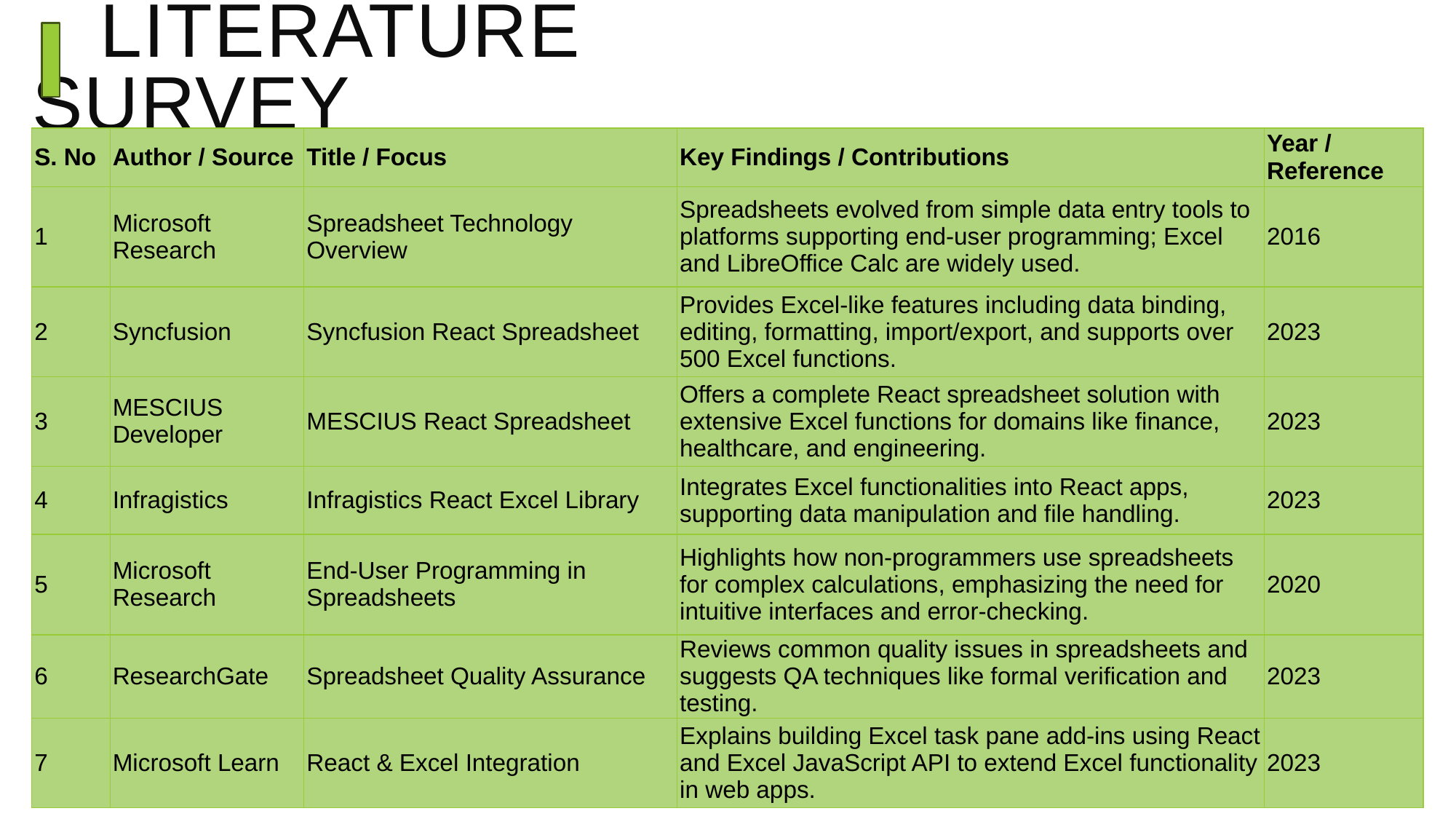

# LITERATURE SURVEY

| S. No | Author / Source | Title / Focus | Key Findings / Contributions | Year / Reference |
| --- | --- | --- | --- | --- |
| 1 | Microsoft Research | Spreadsheet Technology Overview | Spreadsheets evolved from simple data entry tools to platforms supporting end-user programming; Excel and LibreOffice Calc are widely used. | 2016 |
| 2 | Syncfusion | Syncfusion React Spreadsheet | Provides Excel-like features including data binding, editing, formatting, import/export, and supports over 500 Excel functions. | 2023 |
| 3 | MESCIUS Developer | MESCIUS React Spreadsheet | Offers a complete React spreadsheet solution with extensive Excel functions for domains like finance, healthcare, and engineering. | 2023 |
| 4 | Infragistics | Infragistics React Excel Library | Integrates Excel functionalities into React apps, supporting data manipulation and file handling. | 2023 |
| 5 | Microsoft Research | End-User Programming in Spreadsheets | Highlights how non-programmers use spreadsheets for complex calculations, emphasizing the need for intuitive interfaces and error-checking. | 2020 |
| 6 | ResearchGate | Spreadsheet Quality Assurance | Reviews common quality issues in spreadsheets and suggests QA techniques like formal verification and testing. | 2023 |
| 7 | Microsoft Learn | React & Excel Integration | Explains building Excel task pane add-ins using React and Excel JavaScript API to extend Excel functionality in web apps. | 2023 |